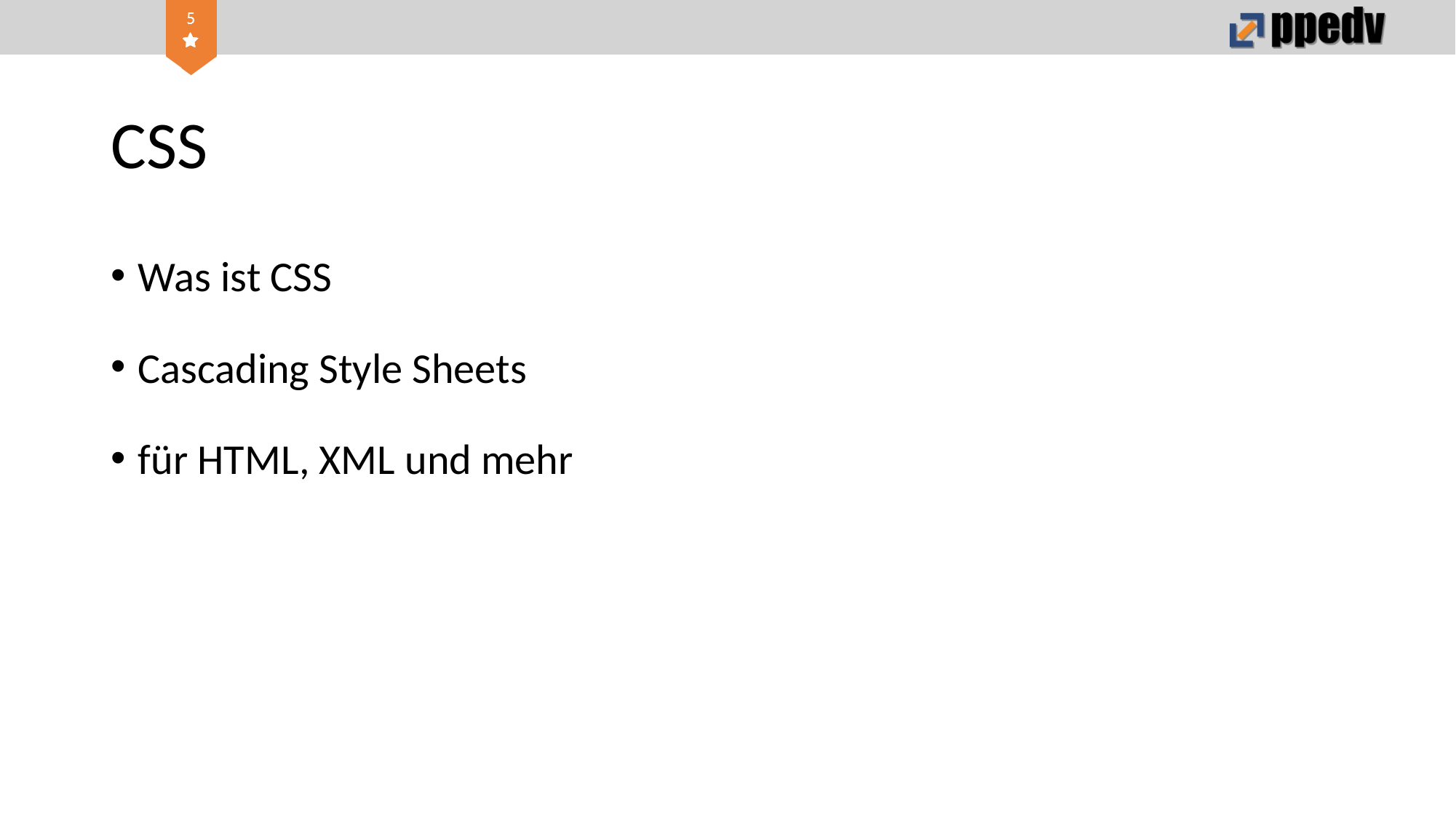

# CSS
Was ist CSS
Cascading Style Sheets
für HTML, XML und mehr